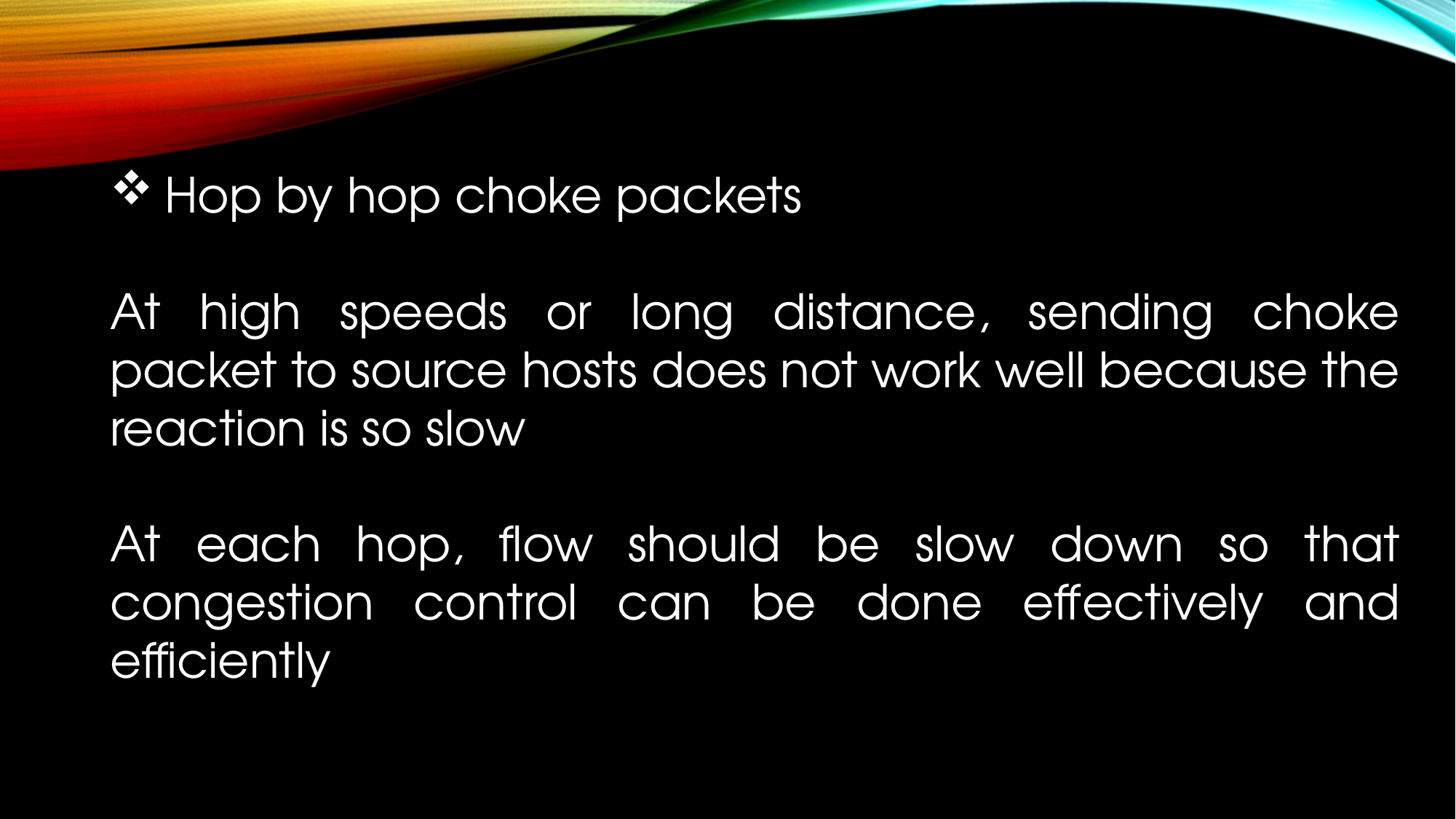

Hop by hop choke packets

At high speeds or long distance, sending choke packet to source hosts does not work well because the reaction is so slow

At each hop, flow should be slow down so that congestion control can be done effectively and efficiently